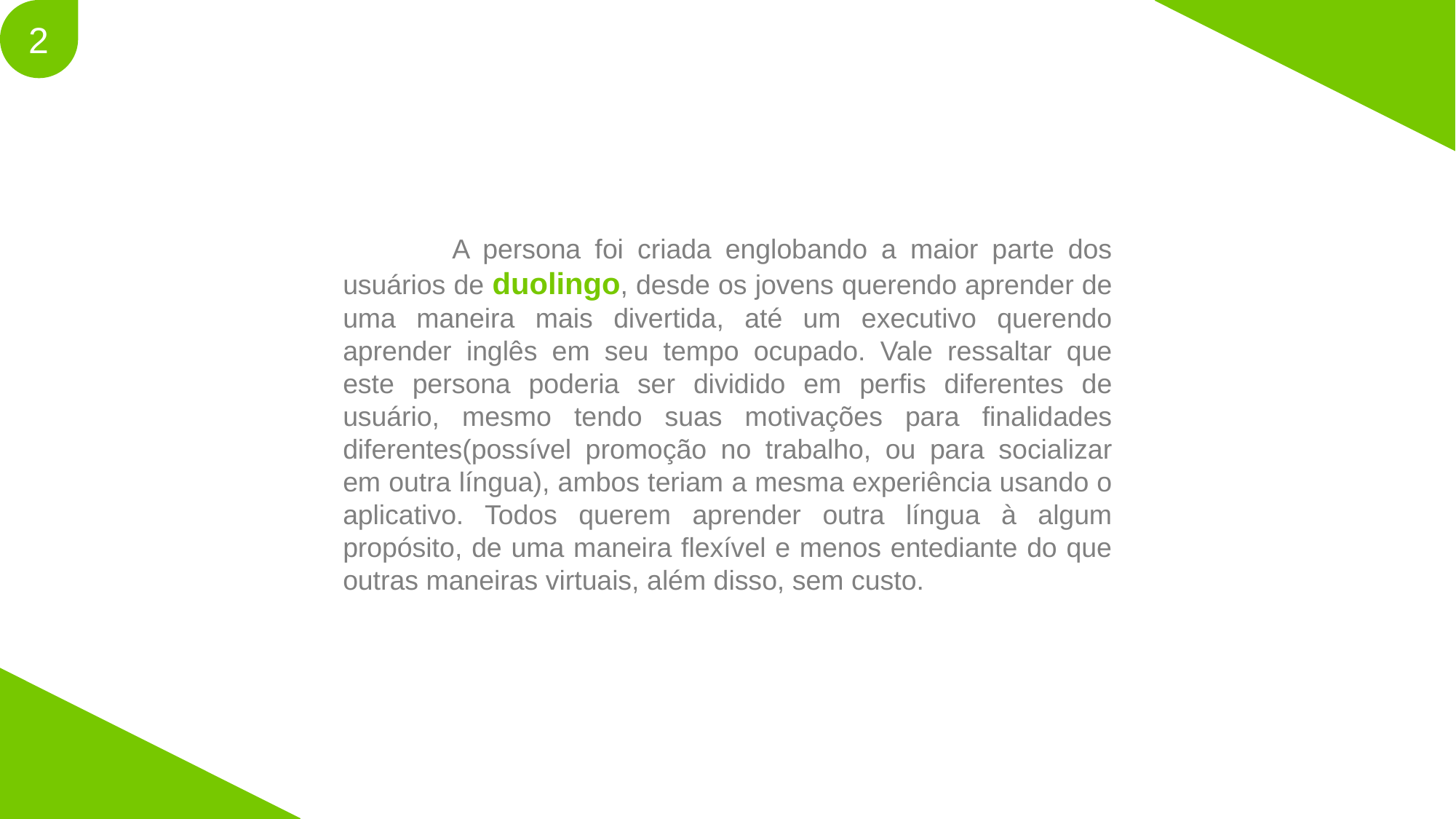

2

	A persona foi criada englobando a maior parte dos usuários de duolingo, desde os jovens querendo aprender de uma maneira mais divertida, até um executivo querendo aprender inglês em seu tempo ocupado. Vale ressaltar que este persona poderia ser dividido em perfis diferentes de usuário, mesmo tendo suas motivações para finalidades diferentes(possível promoção no trabalho, ou para socializar em outra língua), ambos teriam a mesma experiência usando o aplicativo. Todos querem aprender outra língua à algum propósito, de uma maneira flexível e menos entediante do que outras maneiras virtuais, além disso, sem custo.